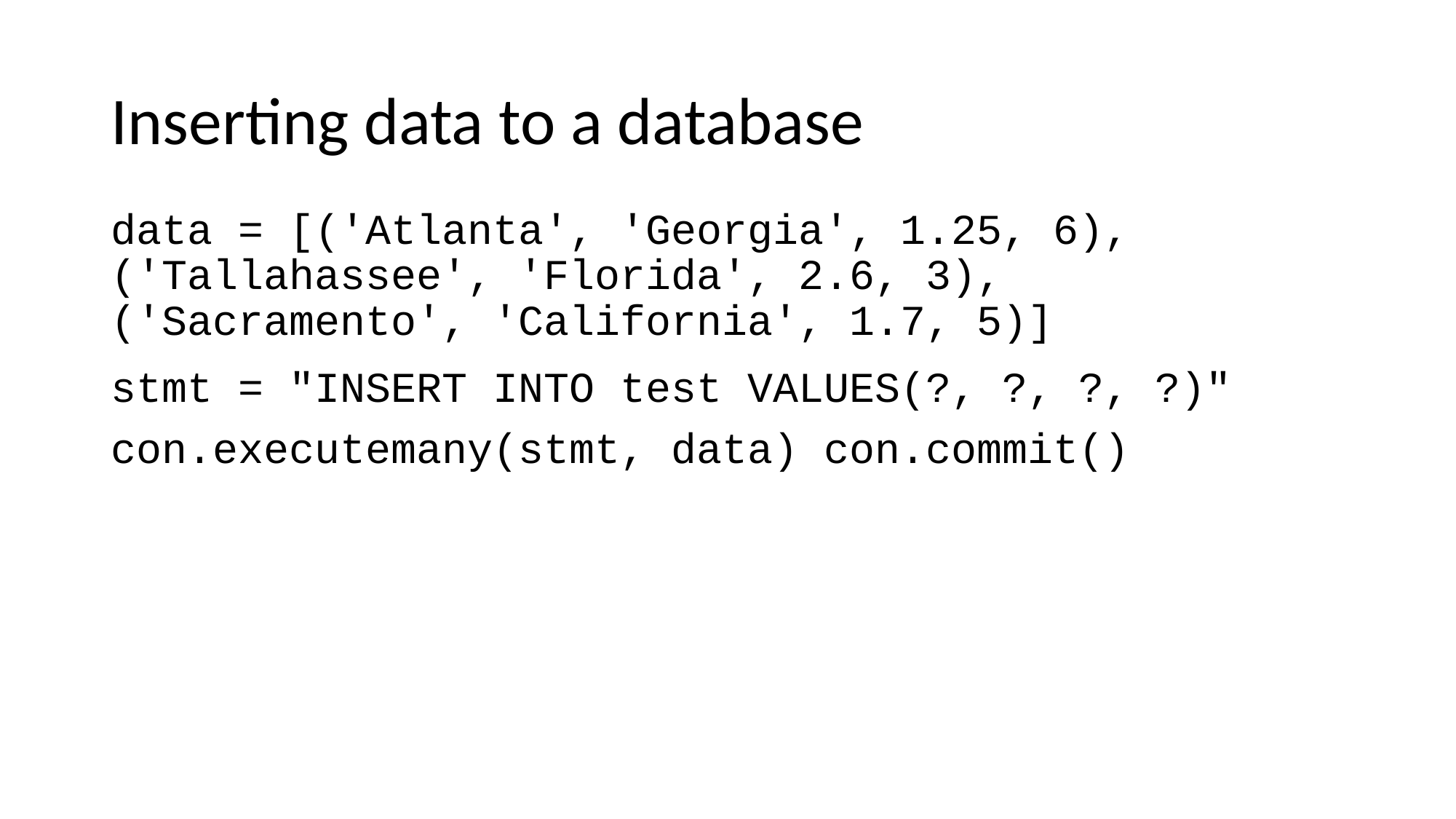

# Inserting data to a database
data = [('Atlanta', 'Georgia', 1.25, 6), ('Tallahassee', 'Florida', 2.6, 3), ('Sacramento', 'California', 1.7, 5)]
stmt = "INSERT INTO test VALUES(?, ?, ?, ?)"
con.executemany(stmt, data) con.commit()